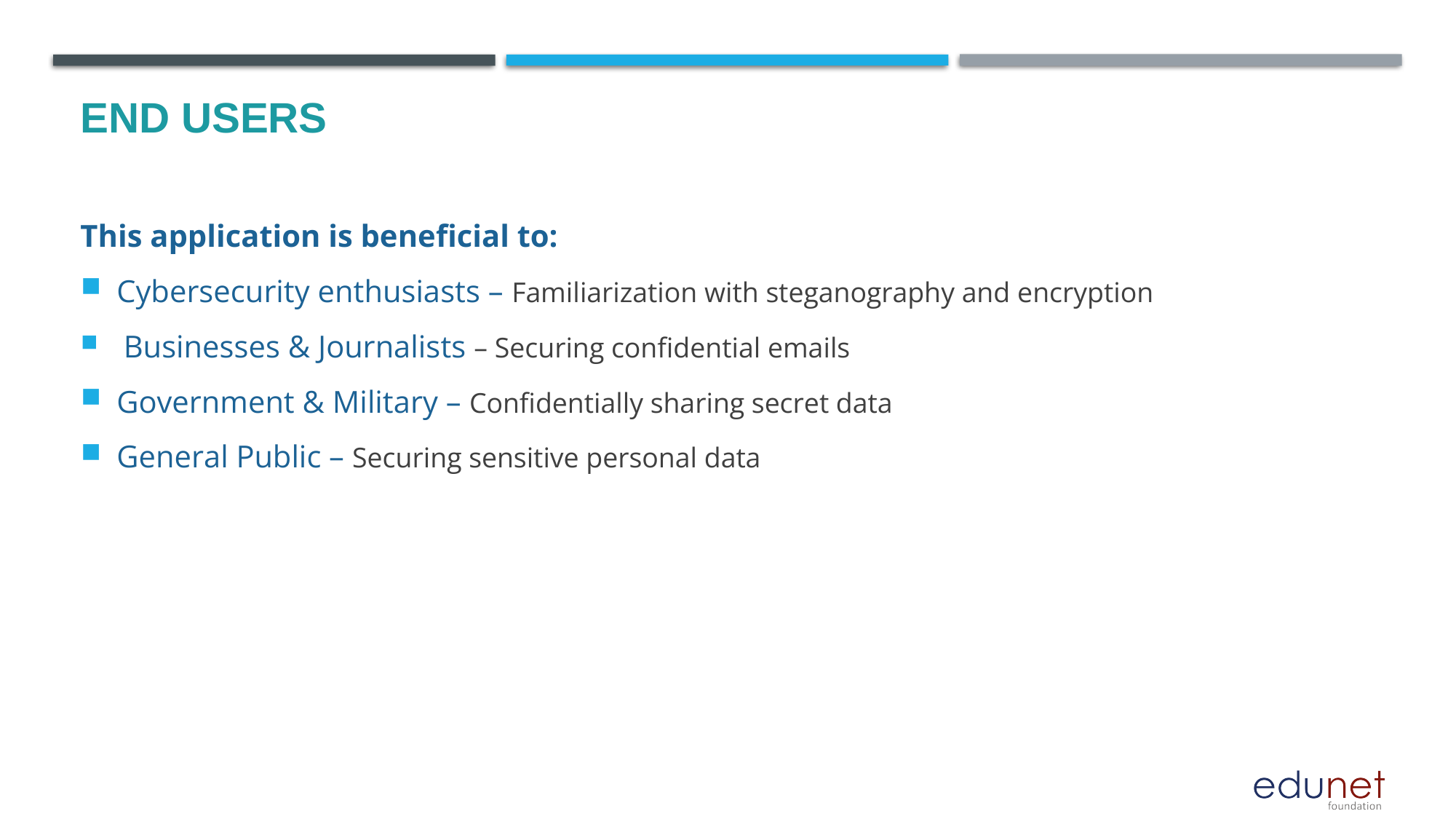

# End users
This application is beneficial to:
Cybersecurity enthusiasts – Familiarization with steganography and encryption
 Businesses & Journalists – Securing confidential emails
Government & Military – Confidentially sharing secret data
General Public – Securing sensitive personal data